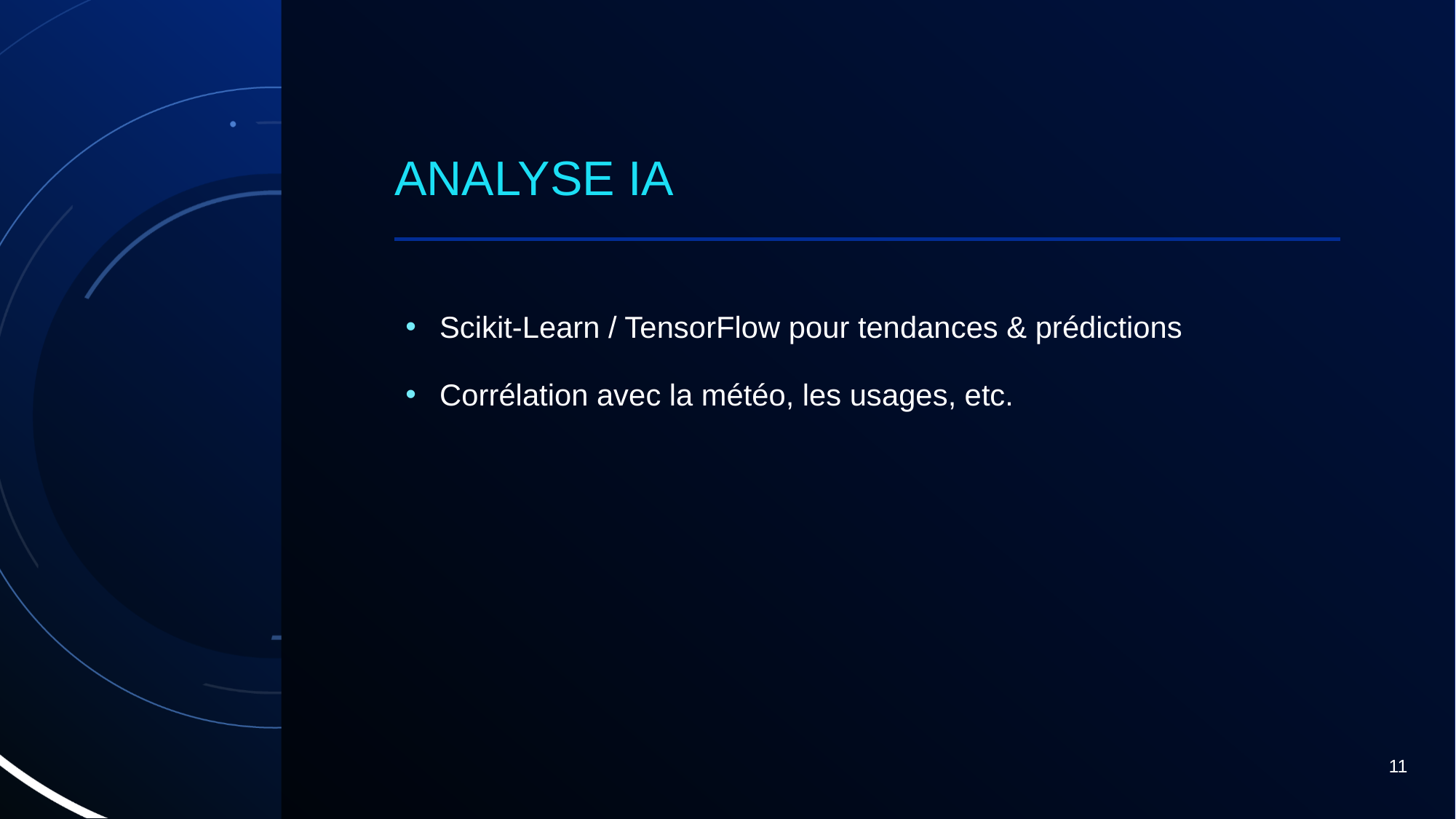

# Analyse IA
Scikit-Learn / TensorFlow pour tendances & prédictions
Corrélation avec la météo, les usages, etc.
11